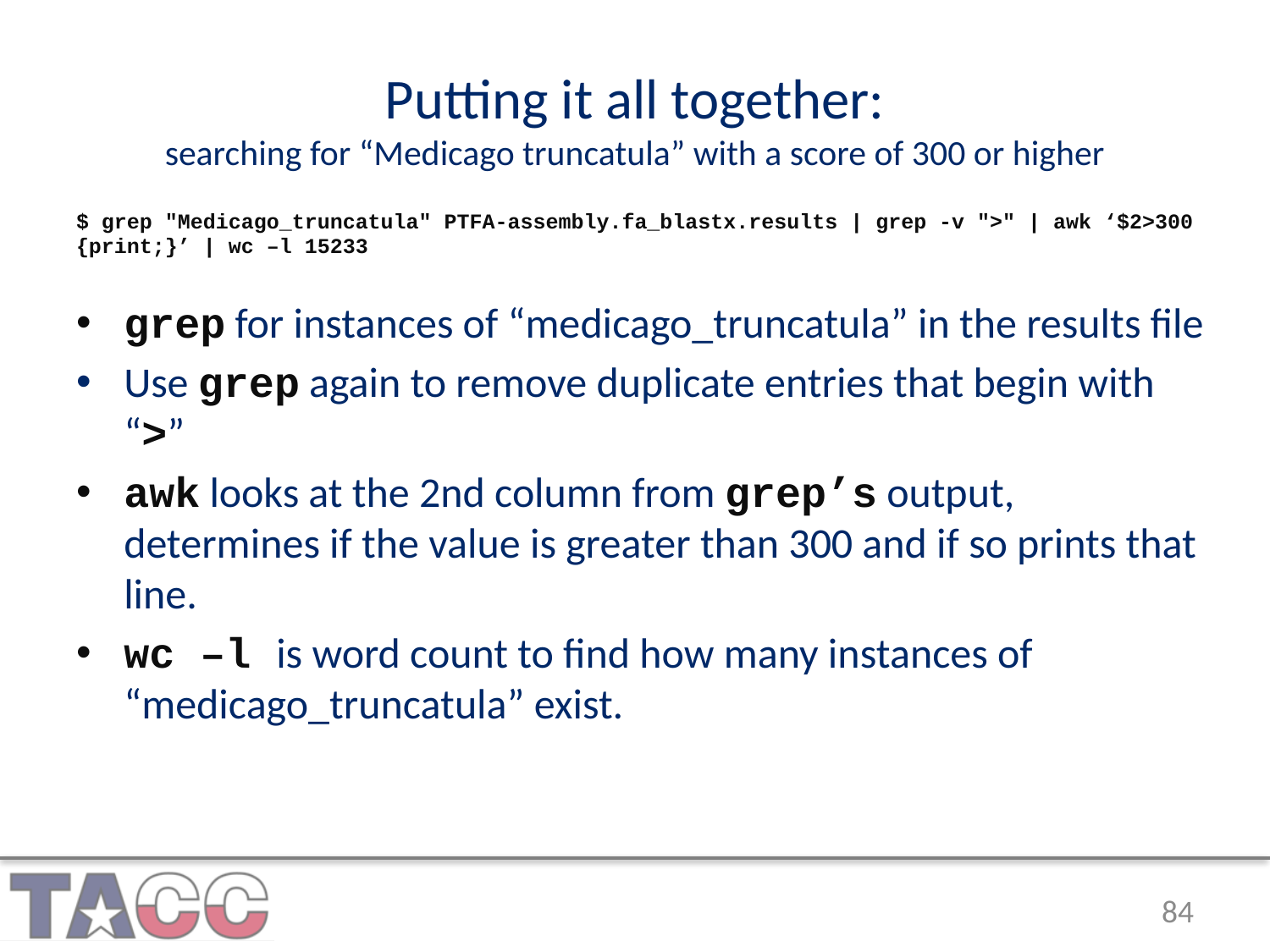

# Putting it all together: searching for “Medicago truncatula” with a score of 300 or higher
$ grep "Medicago_truncatula" PTFA-assembly.fa_blastx.results | grep -v ">" | awk ‘$2>300 {print;}’ | wc –l 15233

grep for instances of “medicago_truncatula” in the results file
Use grep again to remove duplicate entries that begin with “>”
awk looks at the 2nd column from grep’s output, determines if the value is greater than 300 and if so prints that line.
wc –l is word count to find how many instances of “medicago_truncatula” exist.